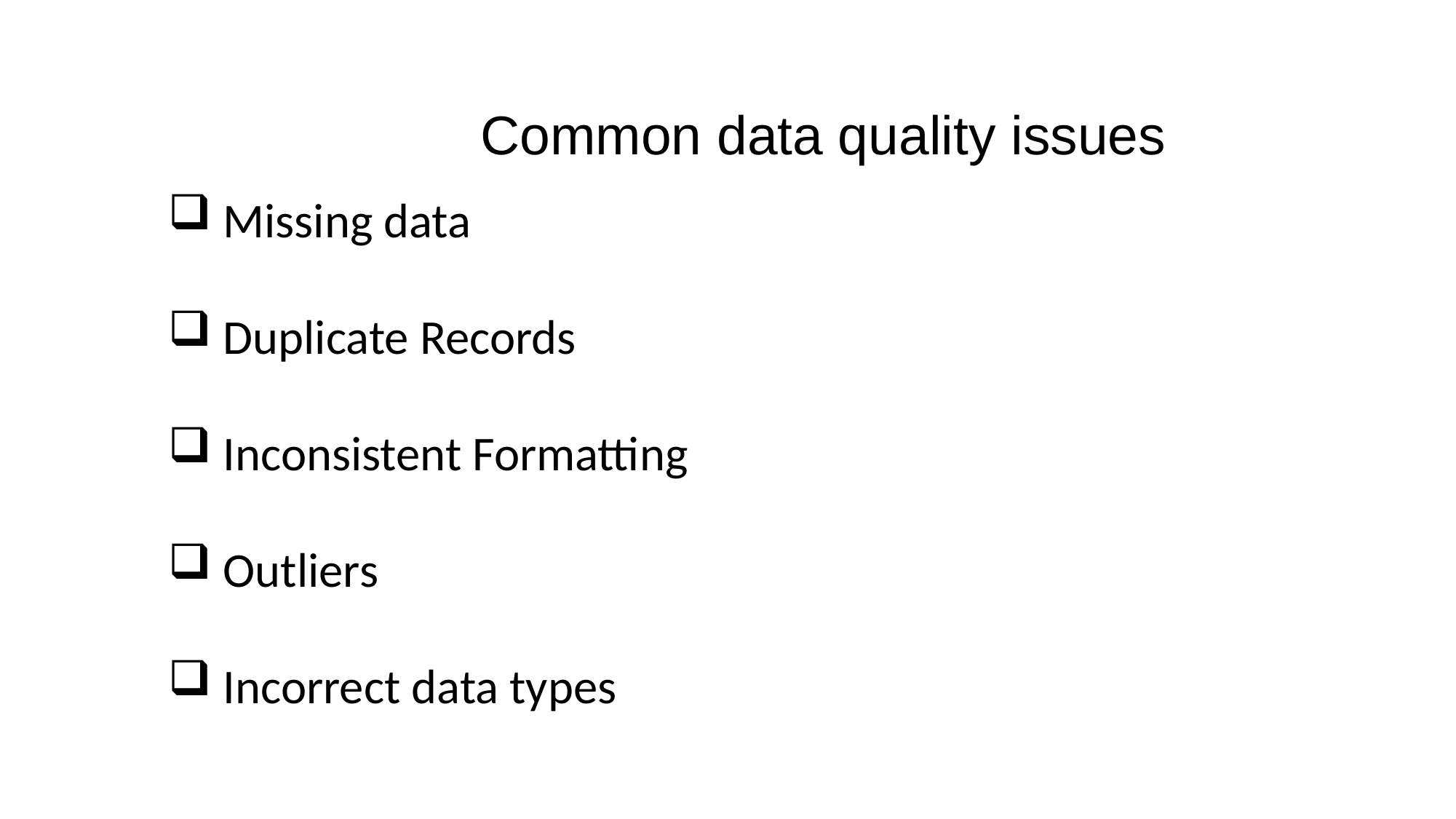

Common data quality issues
Missing data

Duplicate Records

Inconsistent Formatting

Outliers

Incorrect data types